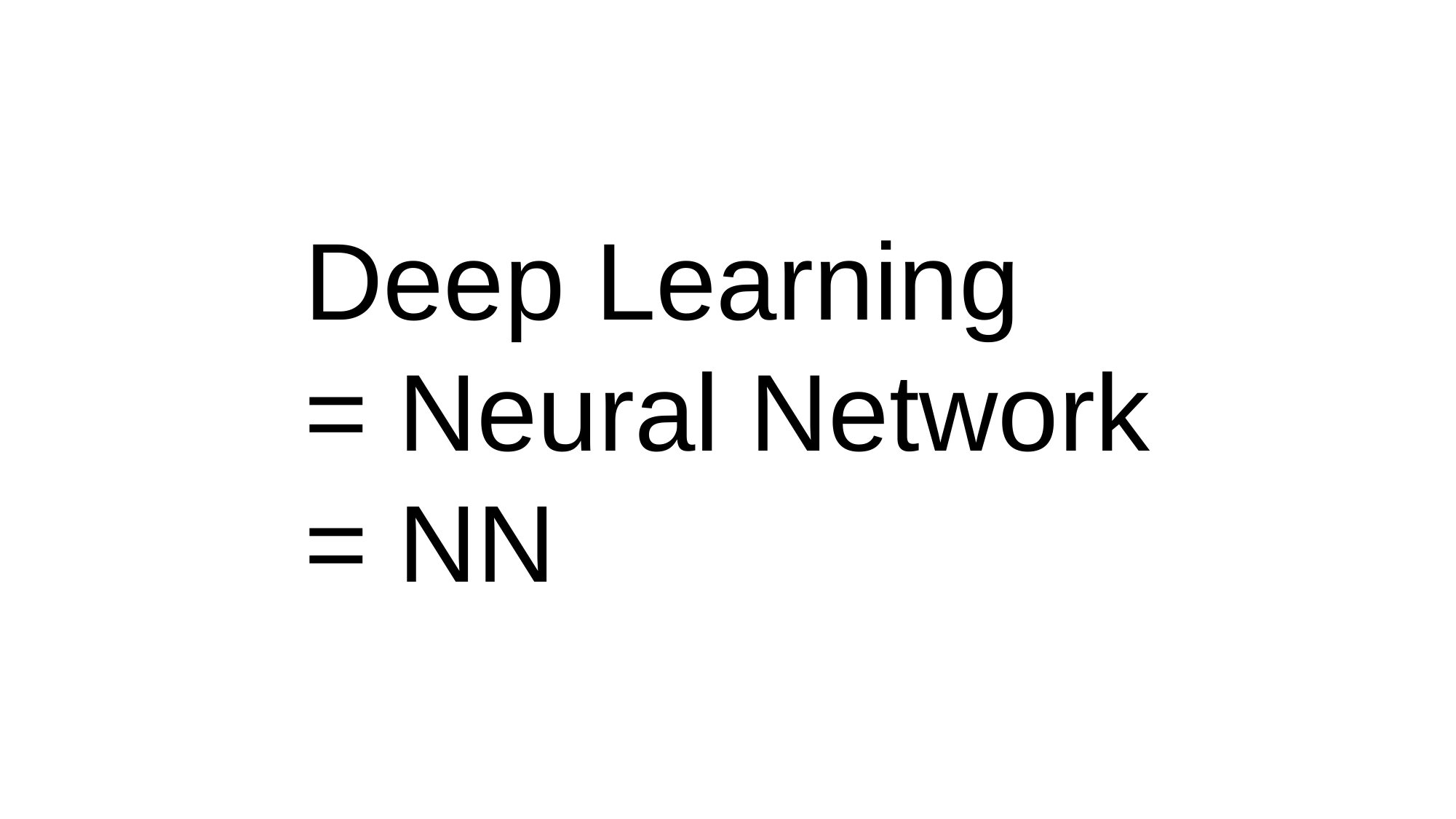

Deep Learning
= Neural Network
= NN